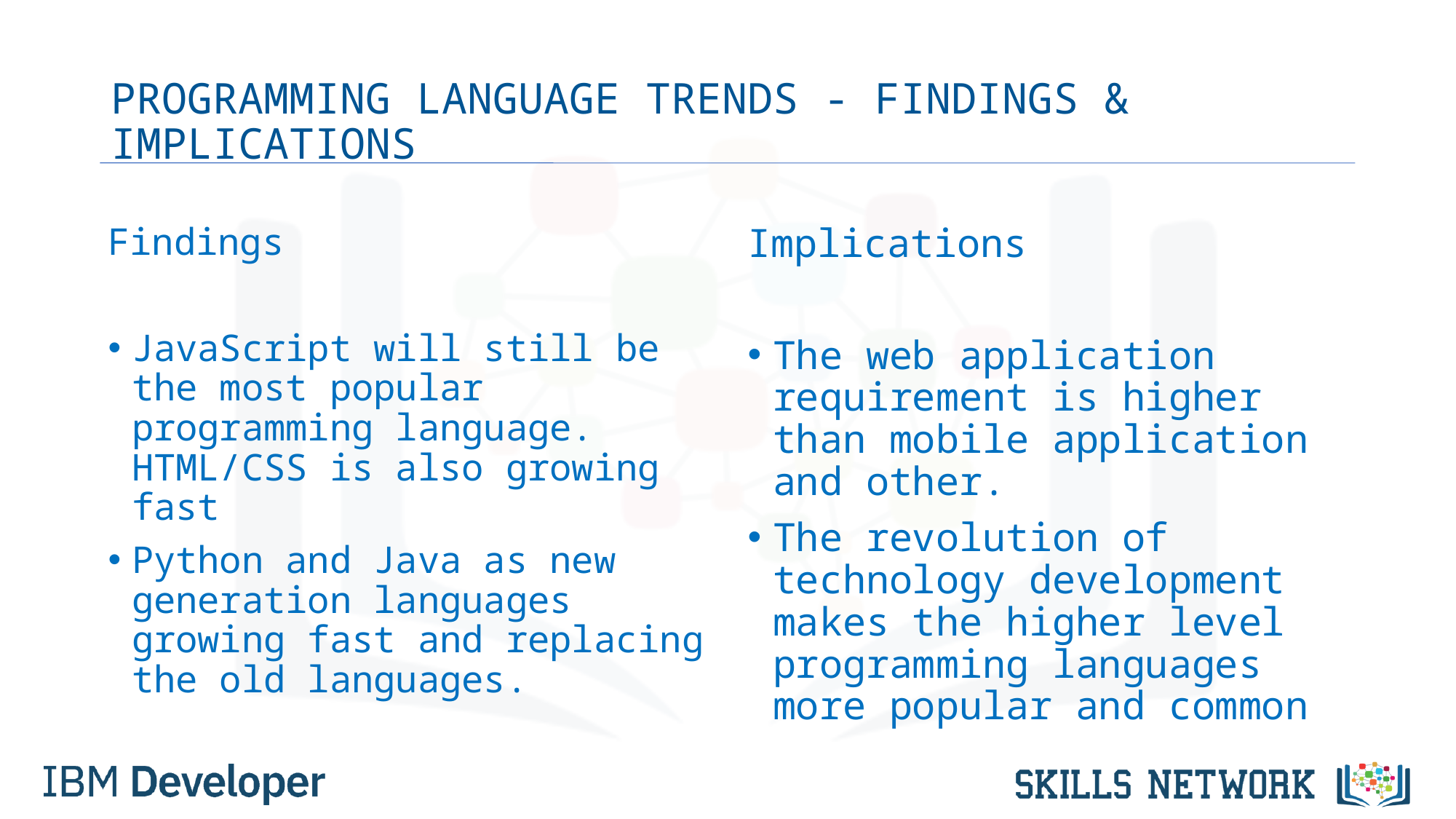

# PROGRAMMING LANGUAGE TRENDS - FINDINGS & IMPLICATIONS
Findings

JavaScript will still be the most popular programming language. HTML/CSS is also growing fast
Python and Java as new generation languages growing fast and replacing the old languages.
Implications

The web application requirement is higher than mobile application and other.
The revolution of technology development makes the higher level programming languages more popular and common